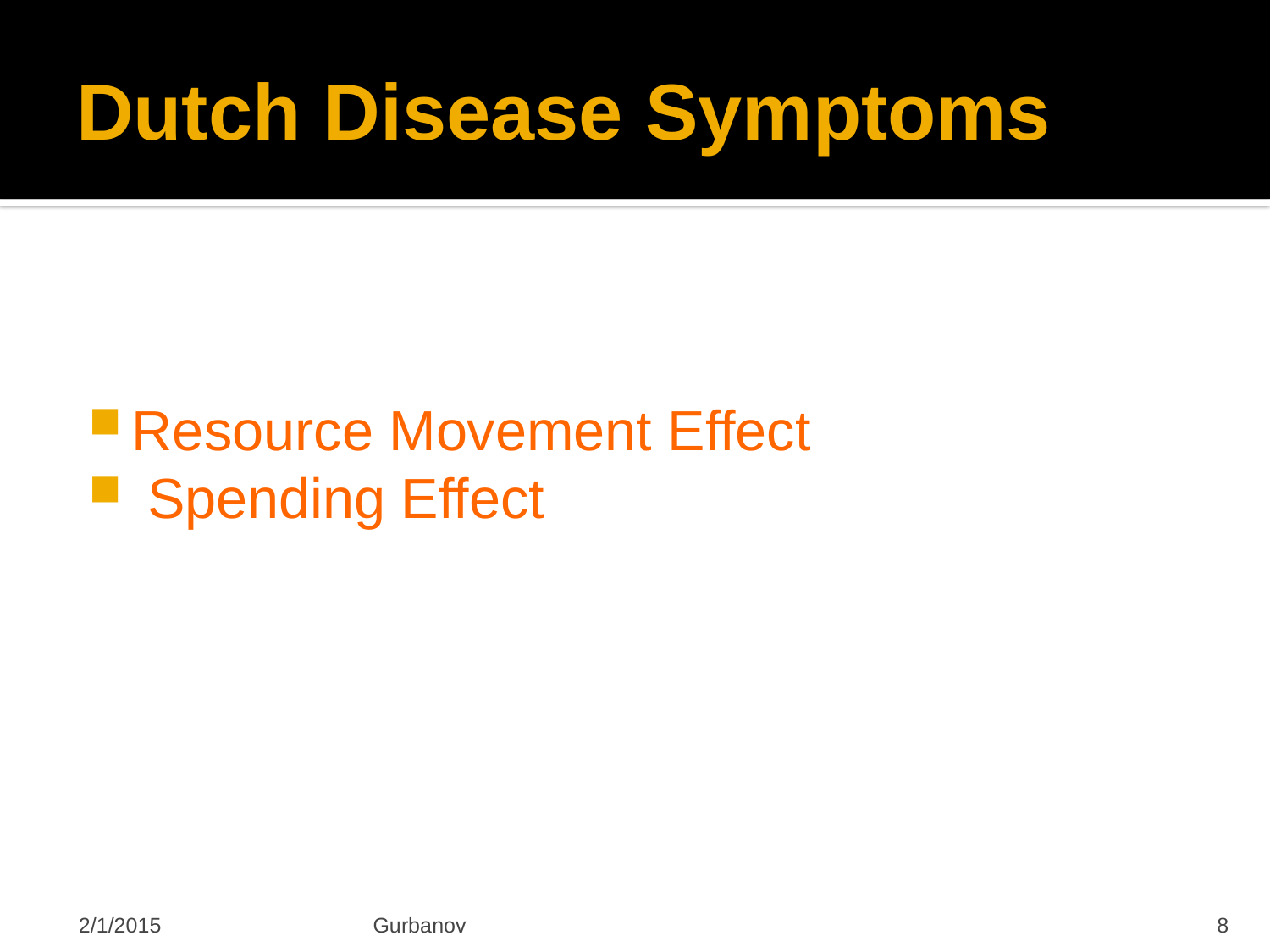

# Dutch Disease Symptoms

Resource Movement Effect
 Spending Effect

2/1/2015
Gurbanov
8